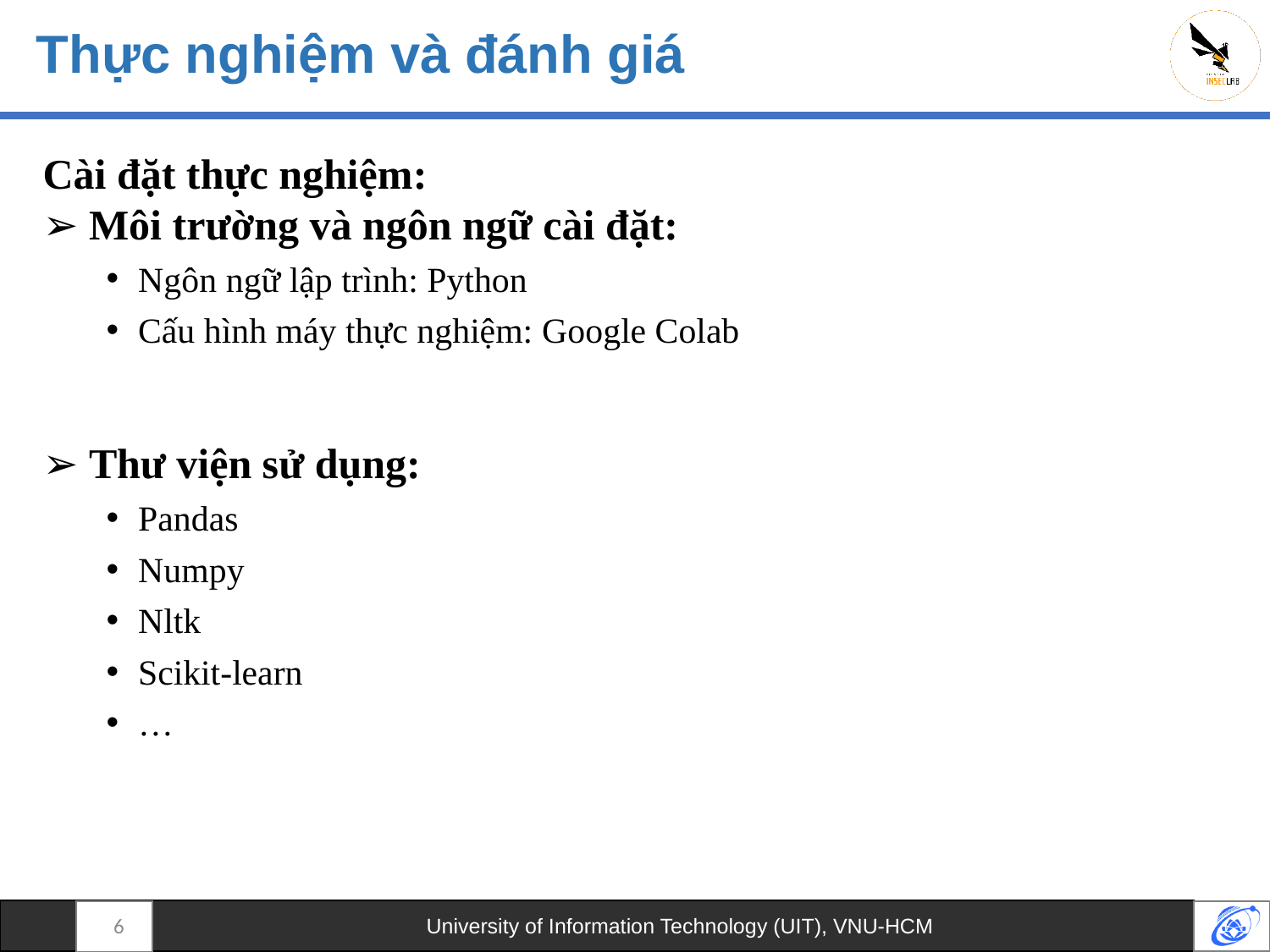

# Thực nghiệm và đánh giá
Cài đặt thực nghiệm:
➢ Môi trường và ngôn ngữ cài đặt:
Ngôn ngữ lập trình: Python
Cấu hình máy thực nghiệm: Google Colab

➢ Thư viện sử dụng:
Pandas
Numpy
Nltk
Scikit-learn
…
6